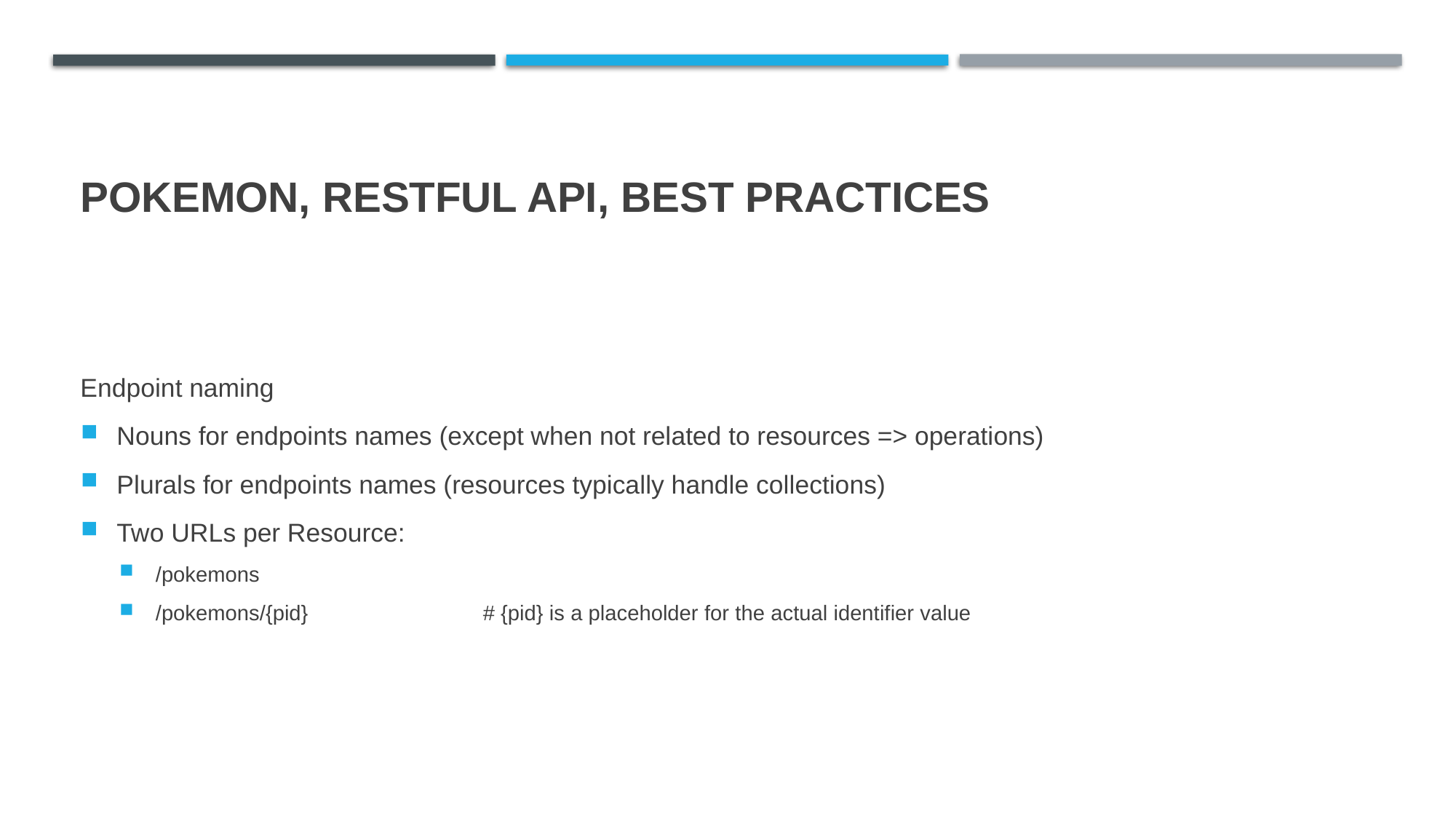

# Pokemon, RESTful API, best practices
Endpoint naming
Nouns for endpoints names (except when not related to resources => operations)
Plurals for endpoints names (resources typically handle collections)
Two URLs per Resource:
/pokemons
/pokemons/{pid}		# {pid} is a placeholder for the actual identifier value